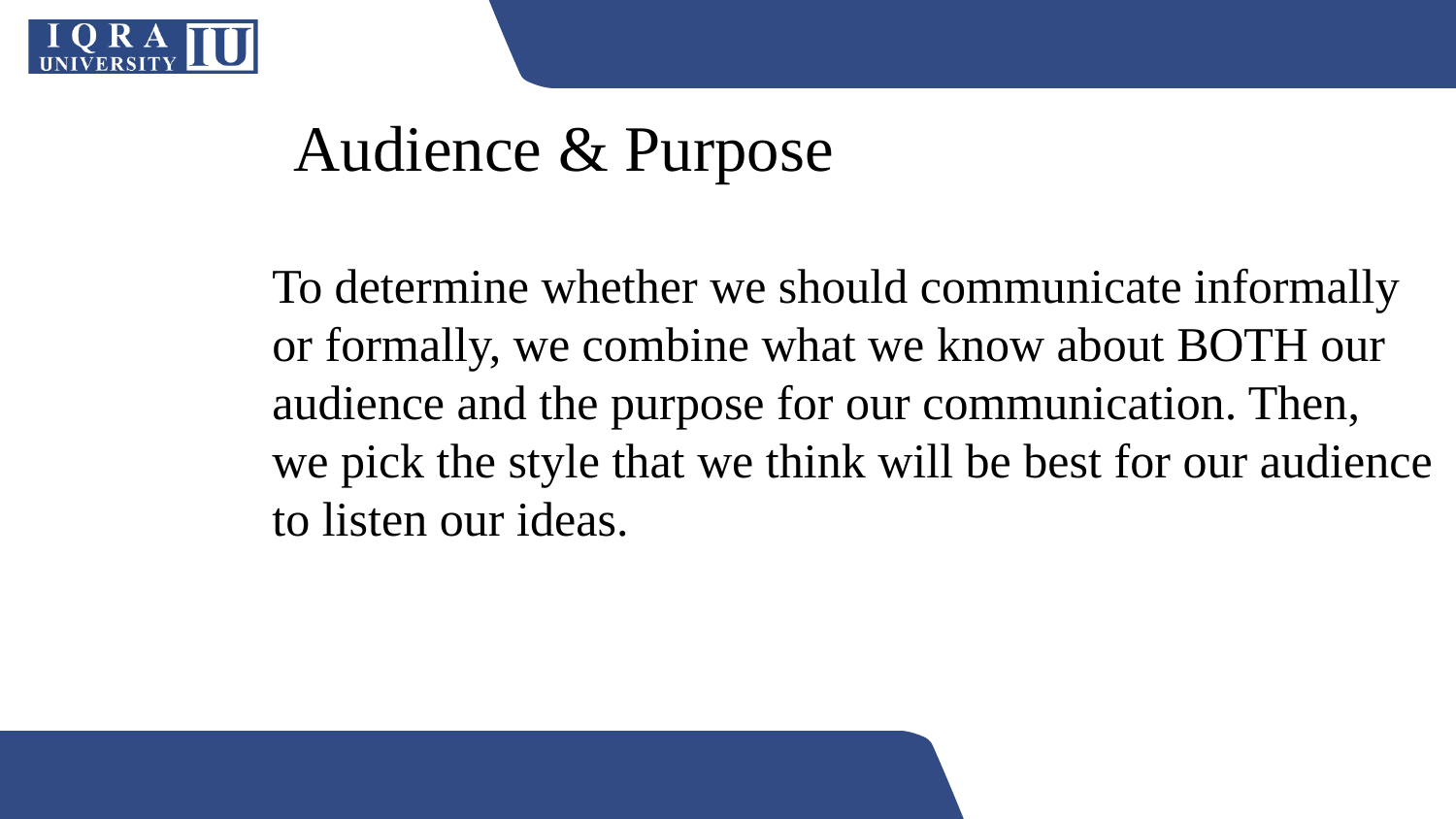

Audience & Purpose
To determine whether we should communicate informally
or formally, we combine what we know about BOTH our
audience and the purpose for our communication. Then,
we pick the style that we think will be best for our audience to listen our ideas.